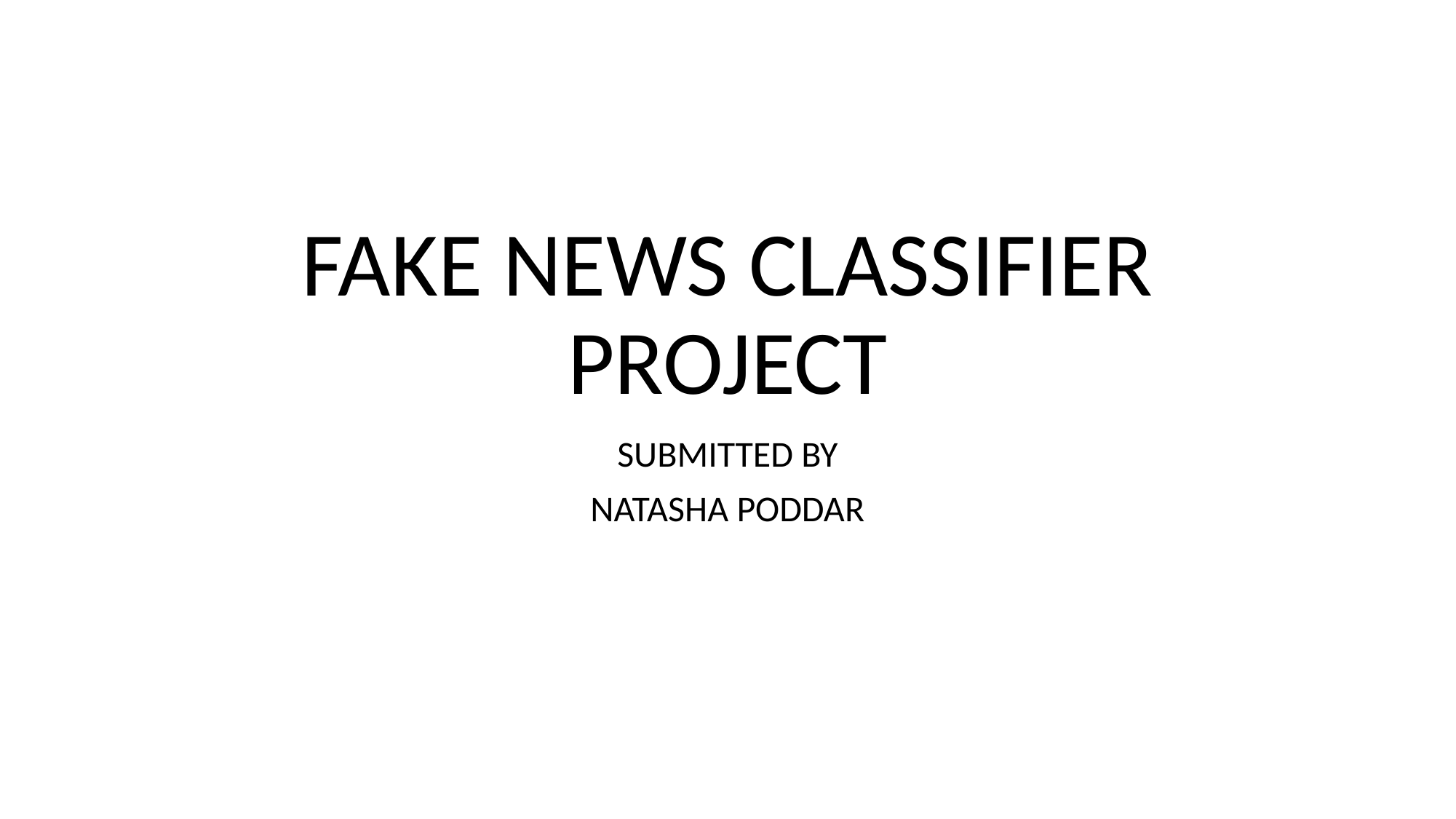

# FAKE NEWS CLASSIFIER PROJECT
SUBMITTED BY
NATASHA PODDAR